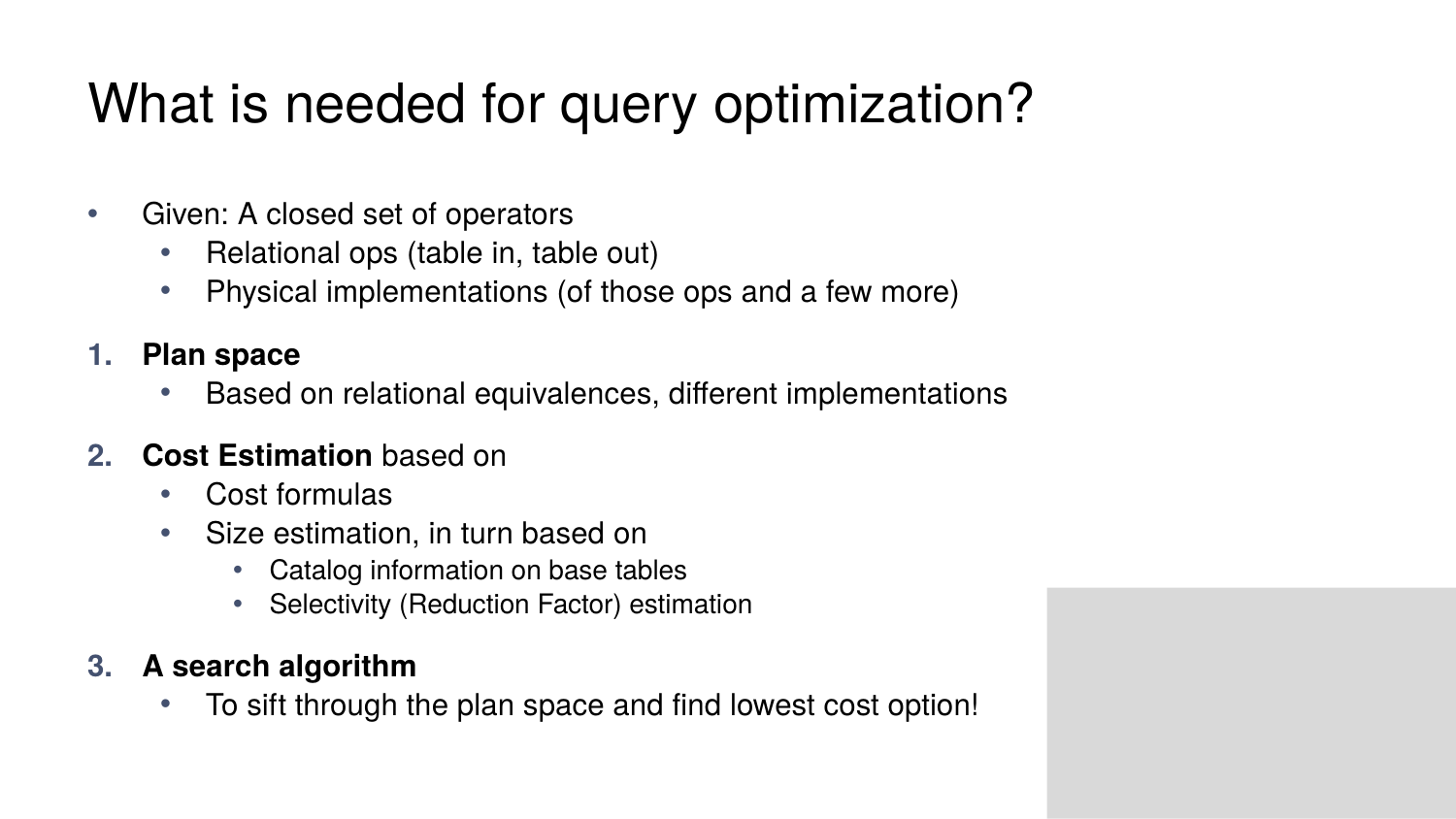

# What is needed for query optimization?
Given: A closed set of operators
Relational ops (table in, table out)
Physical implementations (of those ops and a few more)
Plan space
Based on relational equivalences, different implementations
Cost Estimation based on
Cost formulas
Size estimation, in turn based on
Catalog information on base tables
Selectivity (Reduction Factor) estimation
A search algorithm
To sift through the plan space and find lowest cost option!